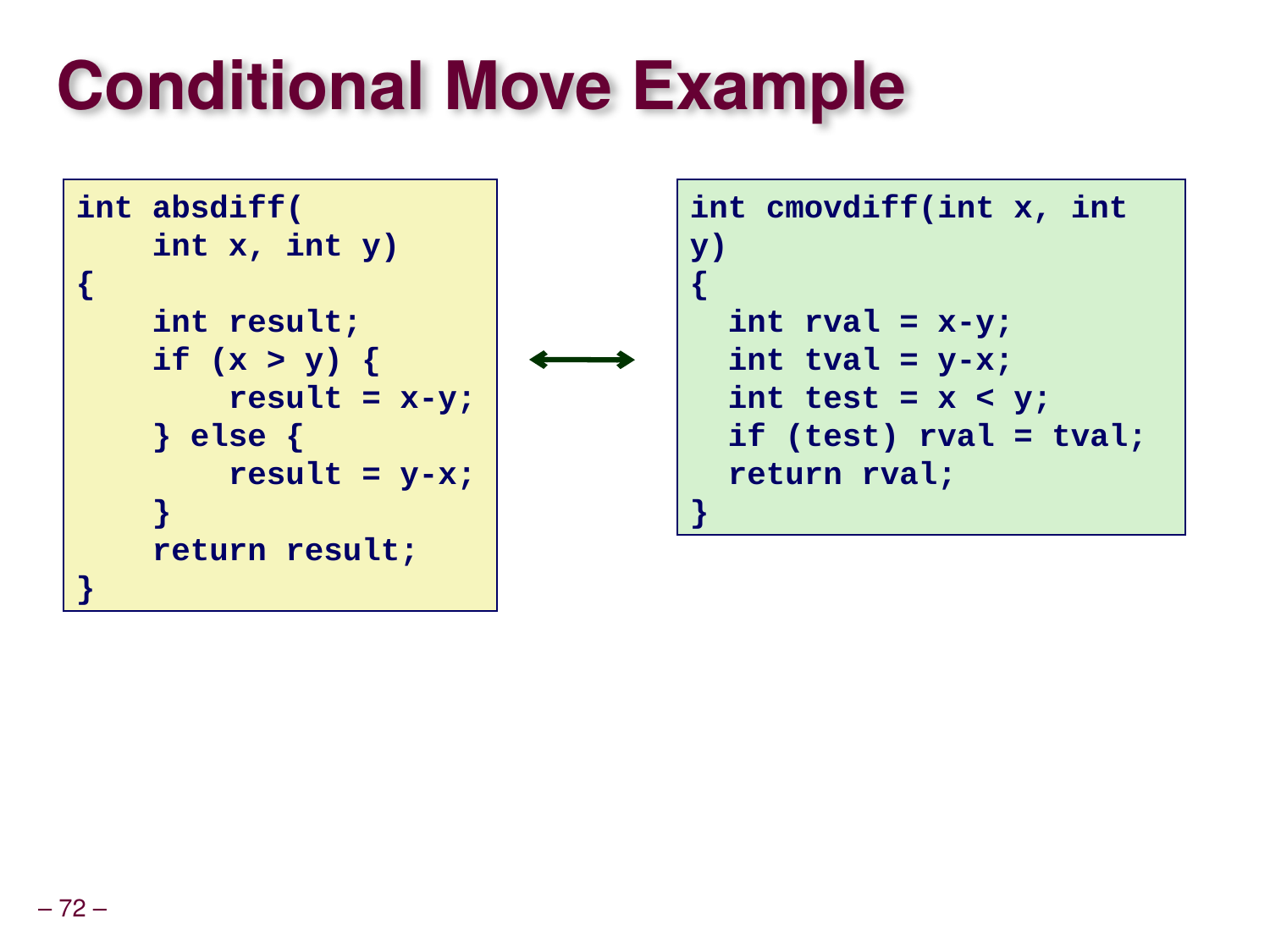

# Conditional Move Example
int absdiff(
    int x, int y)
{
    int result;
    if (x > y) {
        result = x-y;
    } else {
        result = y-x;
    }
    return result;
}
int cmovdiff(int x, int y)
{
  int rval = x-y;
  int tval = y-x;
  int test = x < y;
  if (test) rval = tval;
  return rval;
}